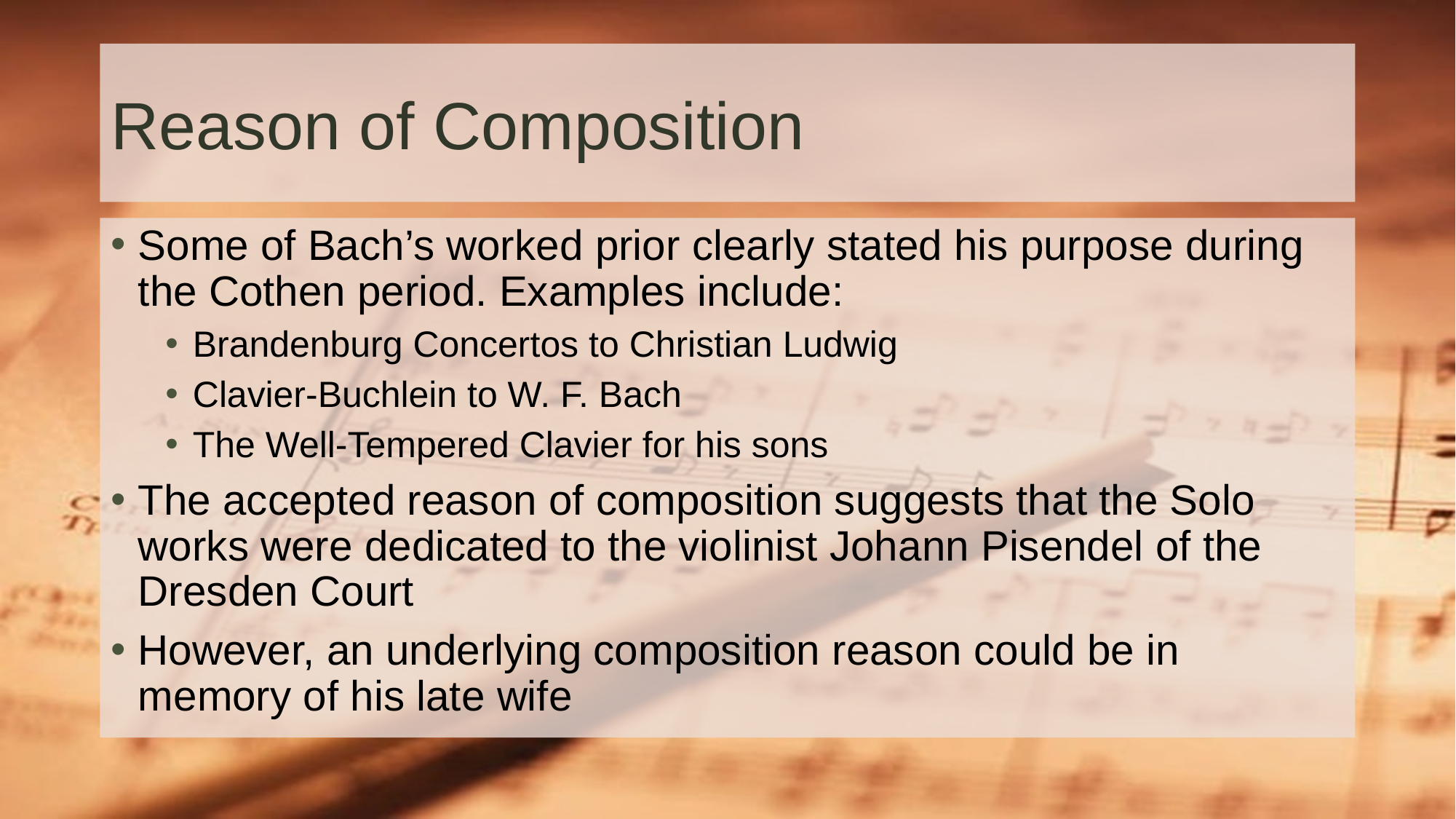

# Reason of Composition
Some of Bach’s worked prior clearly stated his purpose during the Cothen period. Examples include:
Brandenburg Concertos to Christian Ludwig
Clavier-Buchlein to W. F. Bach
The Well-Tempered Clavier for his sons
The accepted reason of composition suggests that the Solo works were dedicated to the violinist Johann Pisendel of the Dresden Court
However, an underlying composition reason could be in memory of his late wife